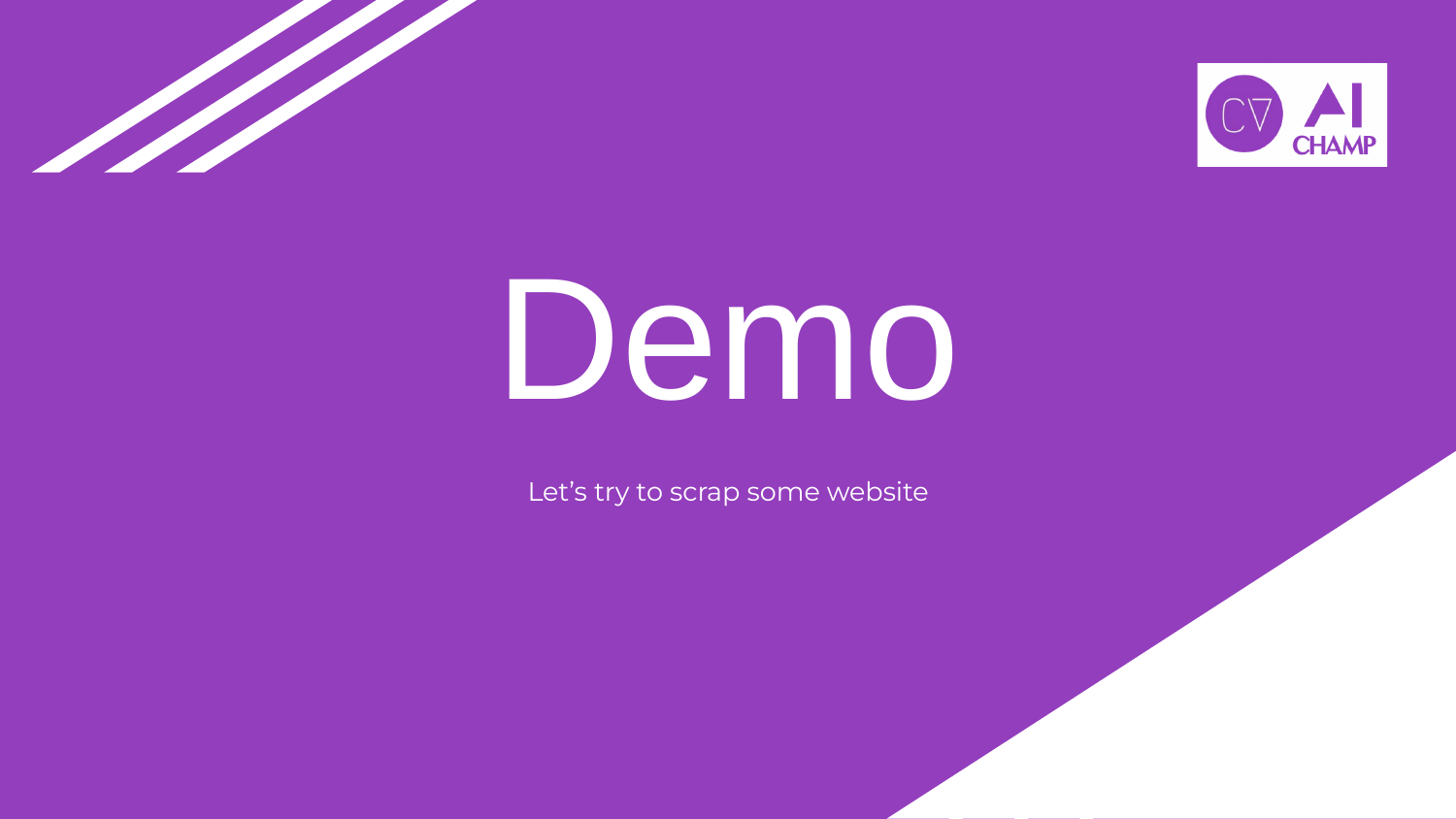

# Demo
Let’s try to scrap some website